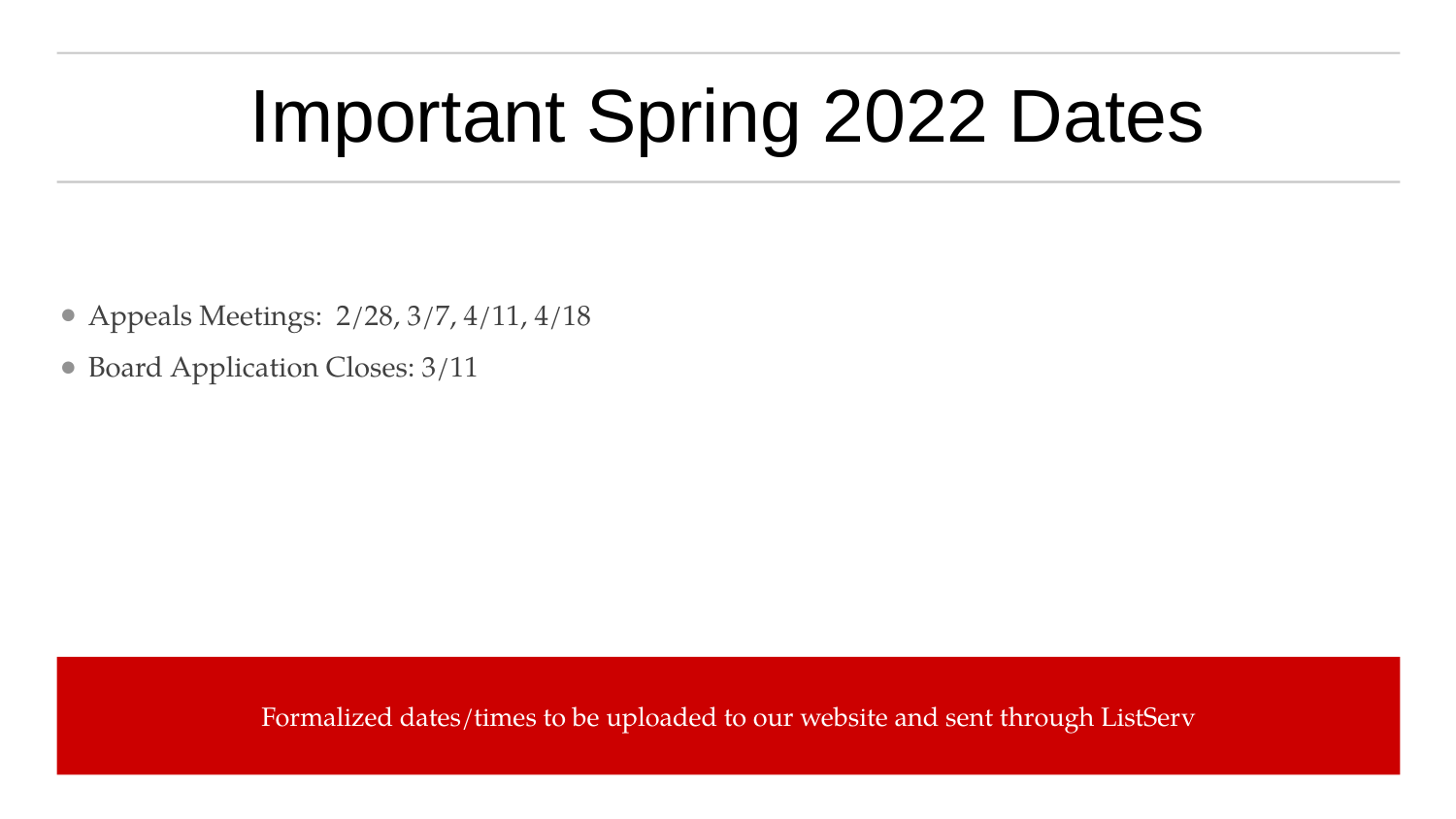

# Important Spring 2022 Dates
Appeals Meetings:  2/28, 3/7, 4/11, 4/18
Board Application Closes: 3/11

Formalized dates/times to be uploaded to our website and sent through ListServ